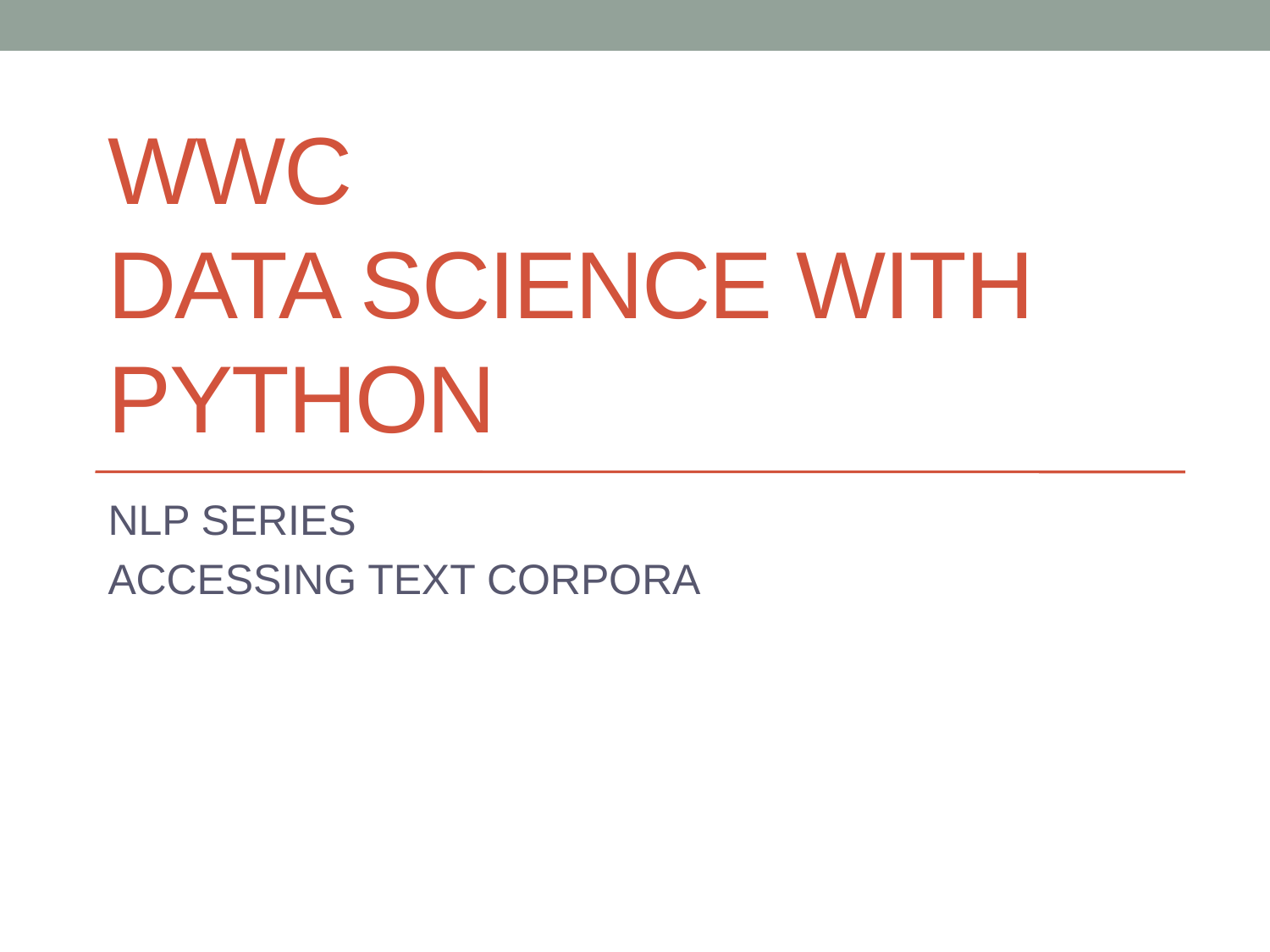

# WWC DATA SCIENCE WITH PYTHON
NLP SERIES
ACCESSING TEXT CORPORA